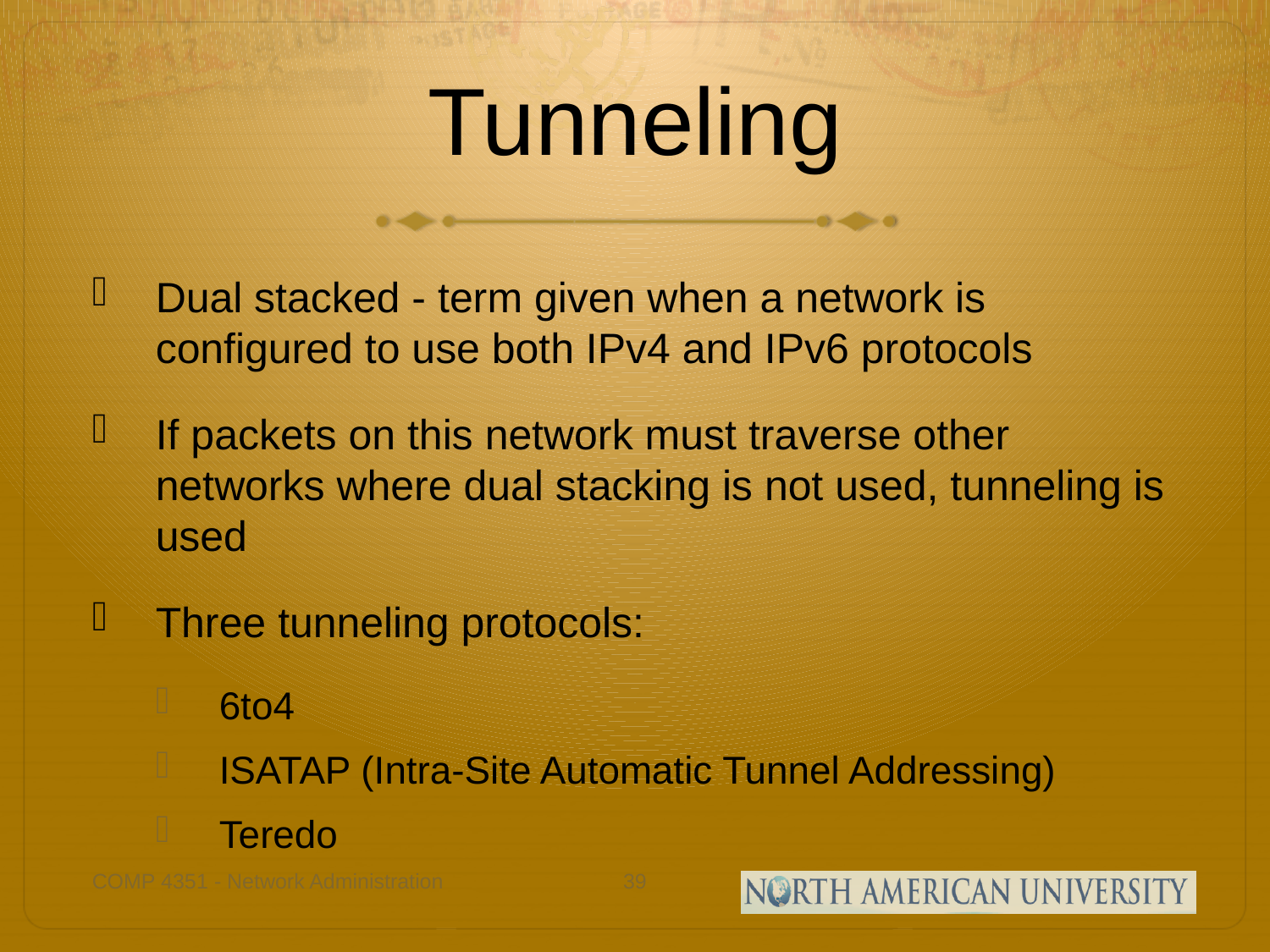

# Tunneling
Dual stacked - term given when a network is configured to use both IPv4 and IPv6 protocols
If packets on this network must traverse other networks where dual stacking is not used, tunneling is used
Three tunneling protocols:
6to4
ISATAP (Intra-Site Automatic Tunnel Addressing)
Teredo
COMP 4351 - Network Administration
39